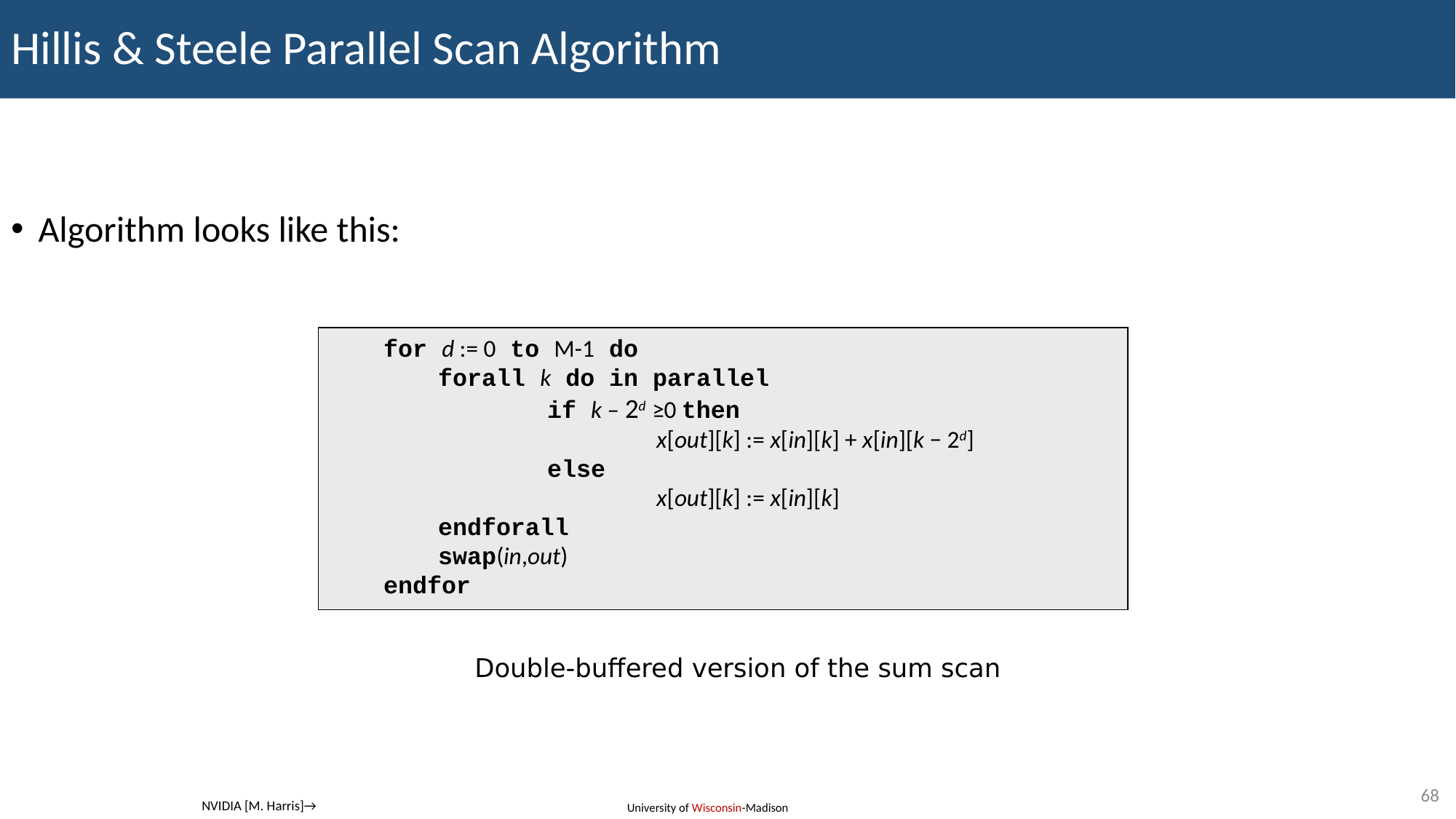

# Hillis & Steele Parallel Scan Algorithm
Algorithm looks like this:

for d := 0 to M-1 do
	forall k do in parallel
		if k – 2d ≥0 then
			x[out][k] := x[in][k] + x[in][k − 2d]
		else
			x[out][k] := x[in][k]
	endforall
	swap(in,out)
endfor
Double-buffered version of the sum scan
68
NVIDIA [M. Harris]→